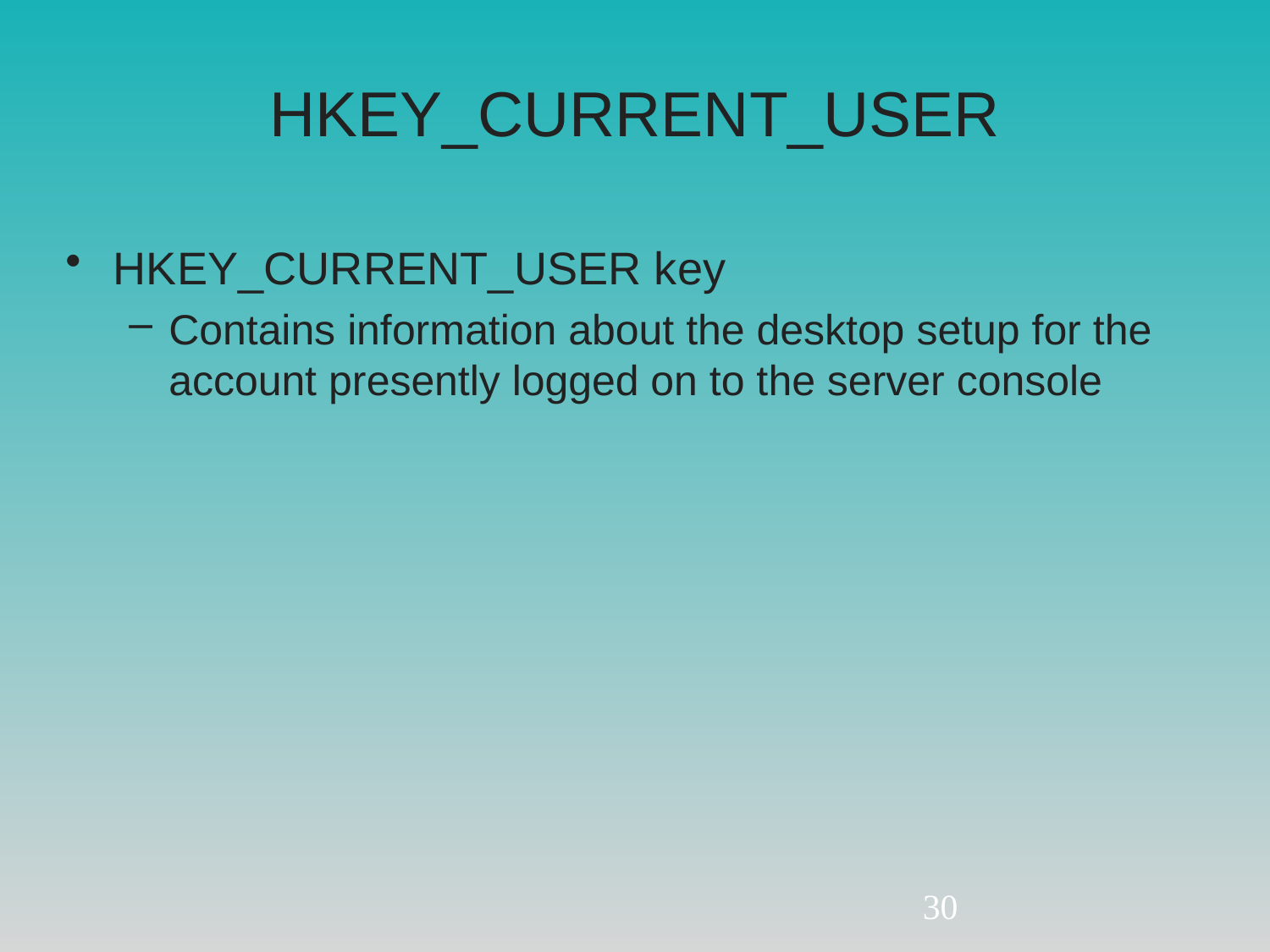

# HKEY_CURRENT_USER
HKEY_CURRENT_USER key
Contains information about the desktop setup for the account presently logged on to the server console

30